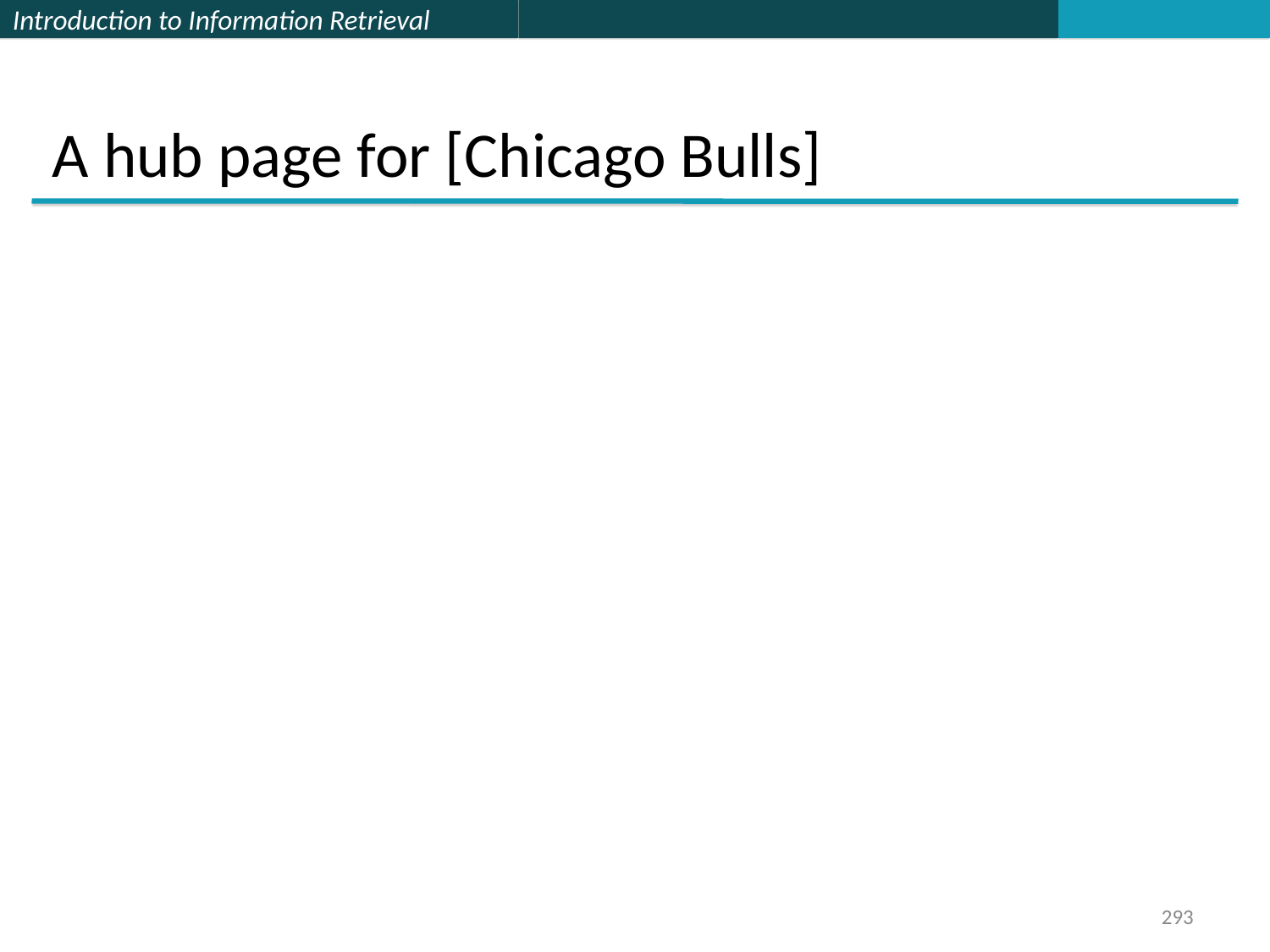

A hub page for [Chicago Bulls]
293